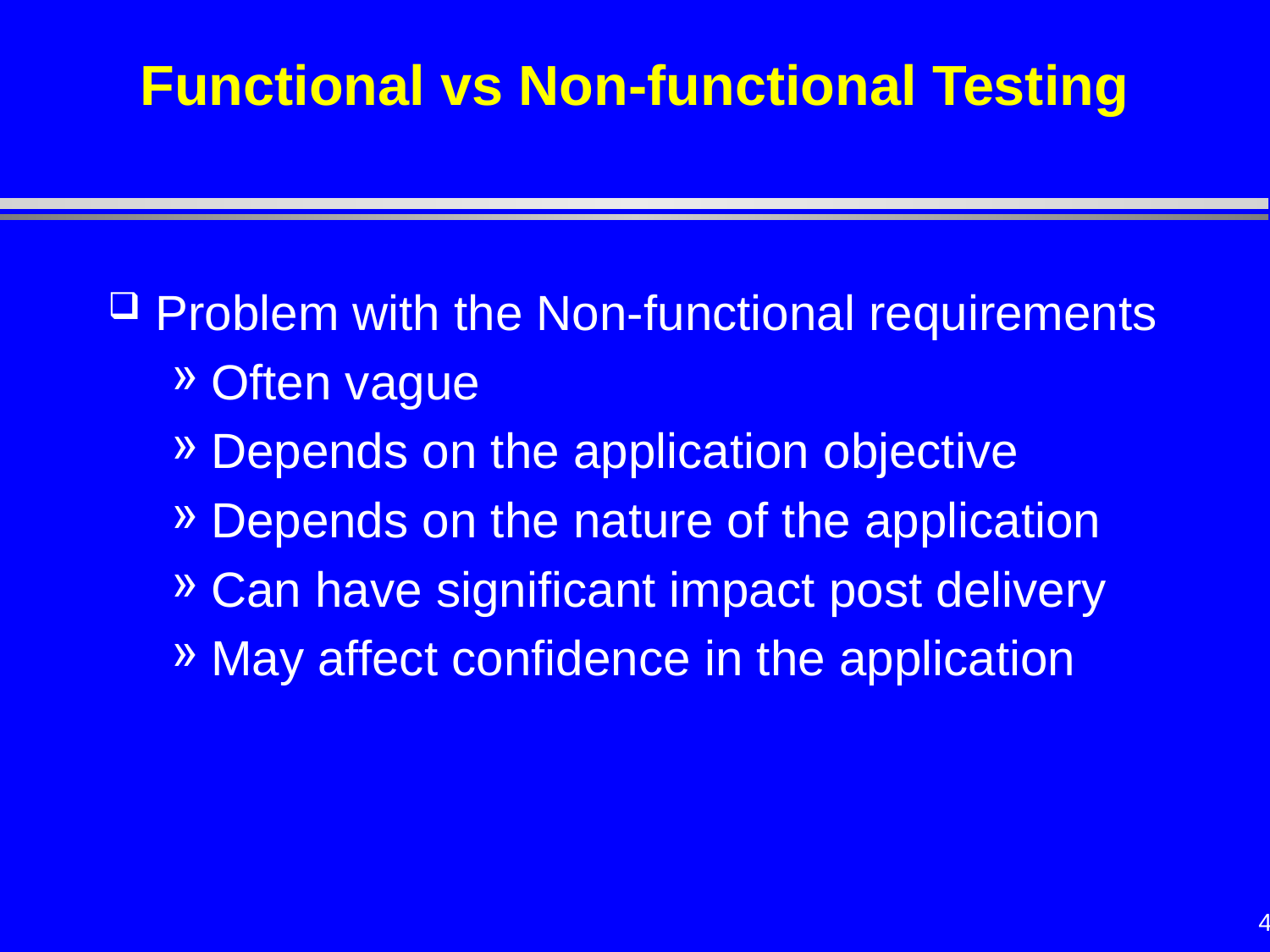

# Functional vs Non-functional Testing
Problem with the Non-functional requirements
Often vague
Depends on the application objective
Depends on the nature of the application
Can have significant impact post delivery
May affect confidence in the application